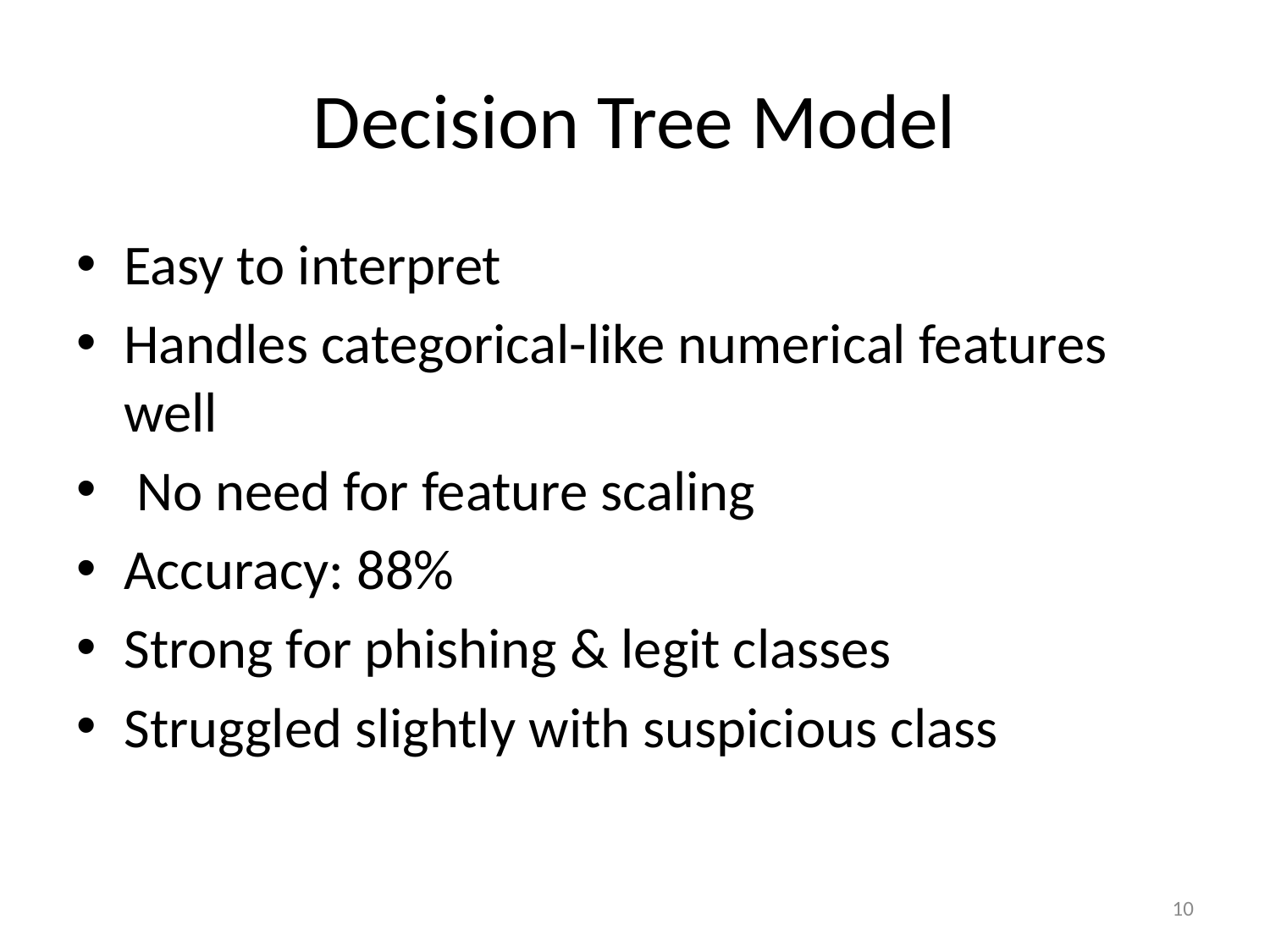

# Decision Tree Model
Easy to interpret
Handles categorical-like numerical features well
 No need for feature scaling
Accuracy: 88%
Strong for phishing & legit classes
Struggled slightly with suspicious class
10